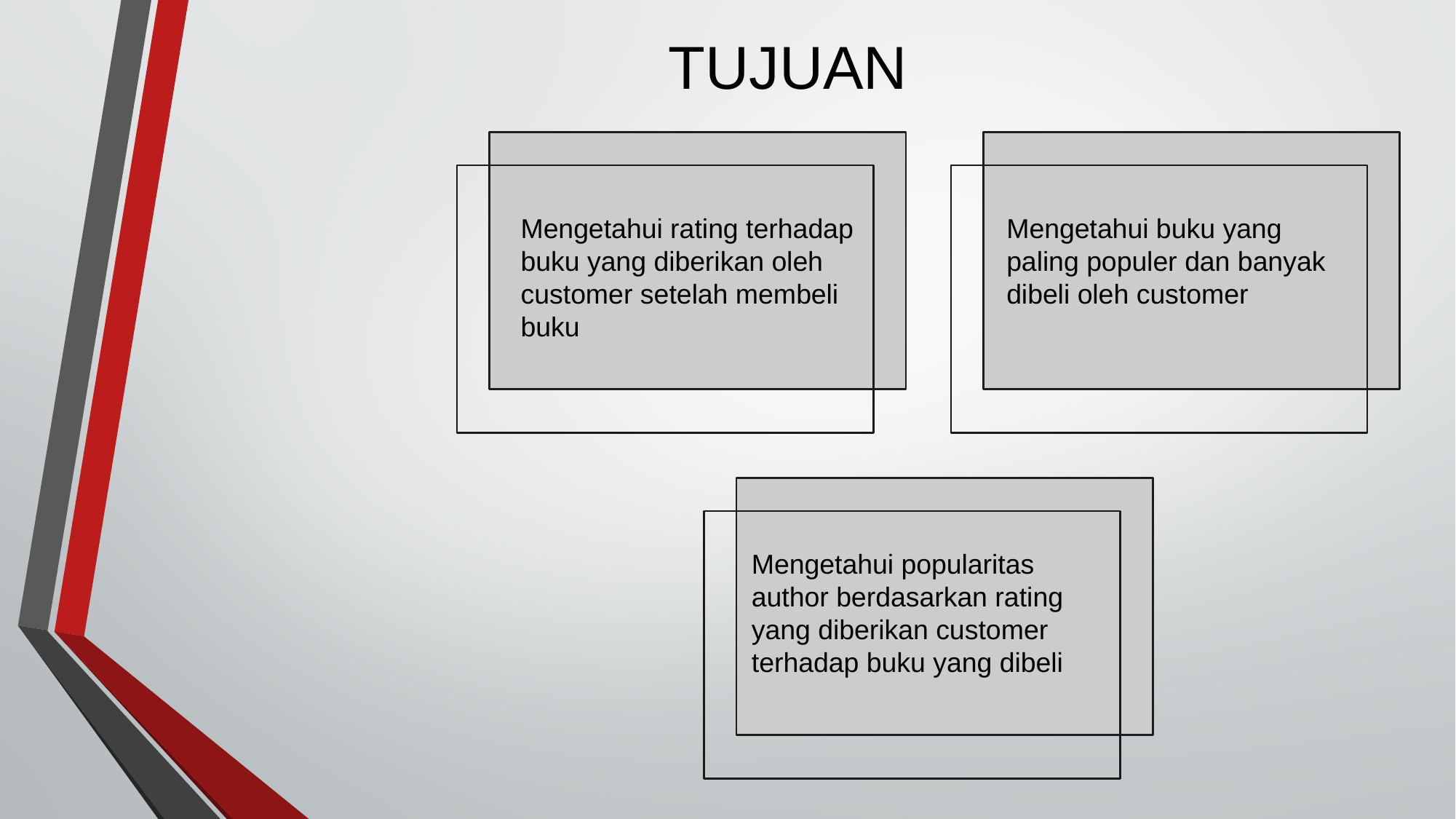

# TUJUAN

Mengetahui rating terhadap buku yang diberikan oleh customer setelah membeli buku
Mengetahui buku yang paling populer dan banyak dibeli oleh customer
Mengetahui popularitas author berdasarkan rating yang diberikan customer terhadap buku yang dibeli